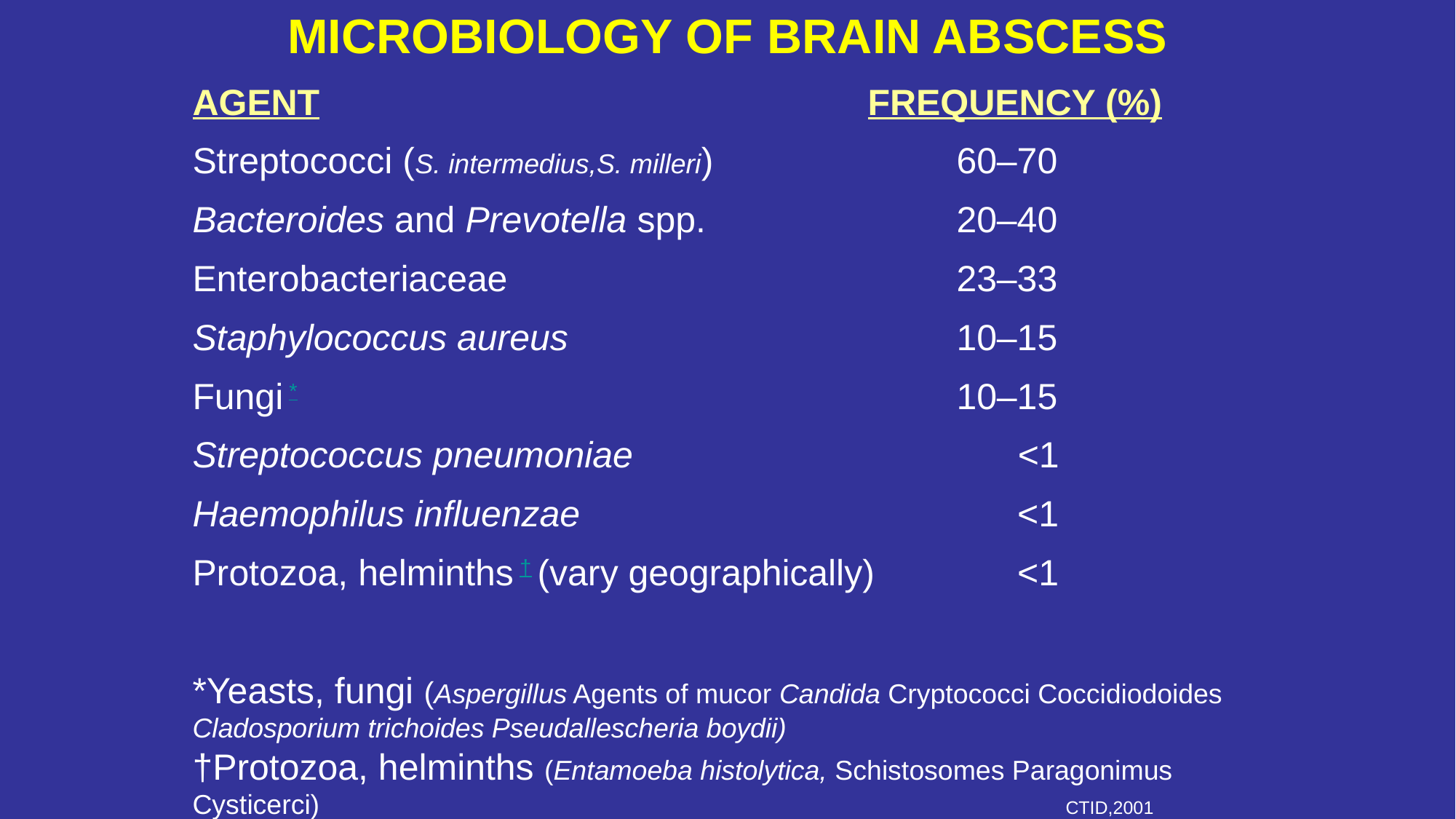

MICROBIOLOGY OF BRAIN ABSCESS
AGENT					  FREQUENCY (%)
Streptococci (S. intermedius,S. milleri)			60–70
Bacteroides and Prevotella spp.			20–40
Enterobacteriaceae					23–33
Staphylococcus aureus				10–15
Fungi * 						10–15
Streptococcus pneumoniae			      <1
Haemophilus influenzae				      <1
Protozoa, helminths † (vary geographically)	      <1

*Yeasts, fungi (Aspergillus Agents of mucor Candida Cryptococci Coccidiodoides Cladosporium trichoides Pseudallescheria boydii)
†Protozoa, helminths (Entamoeba histolytica, Schistosomes Paragonimus Cysticerci)							CTID,2001